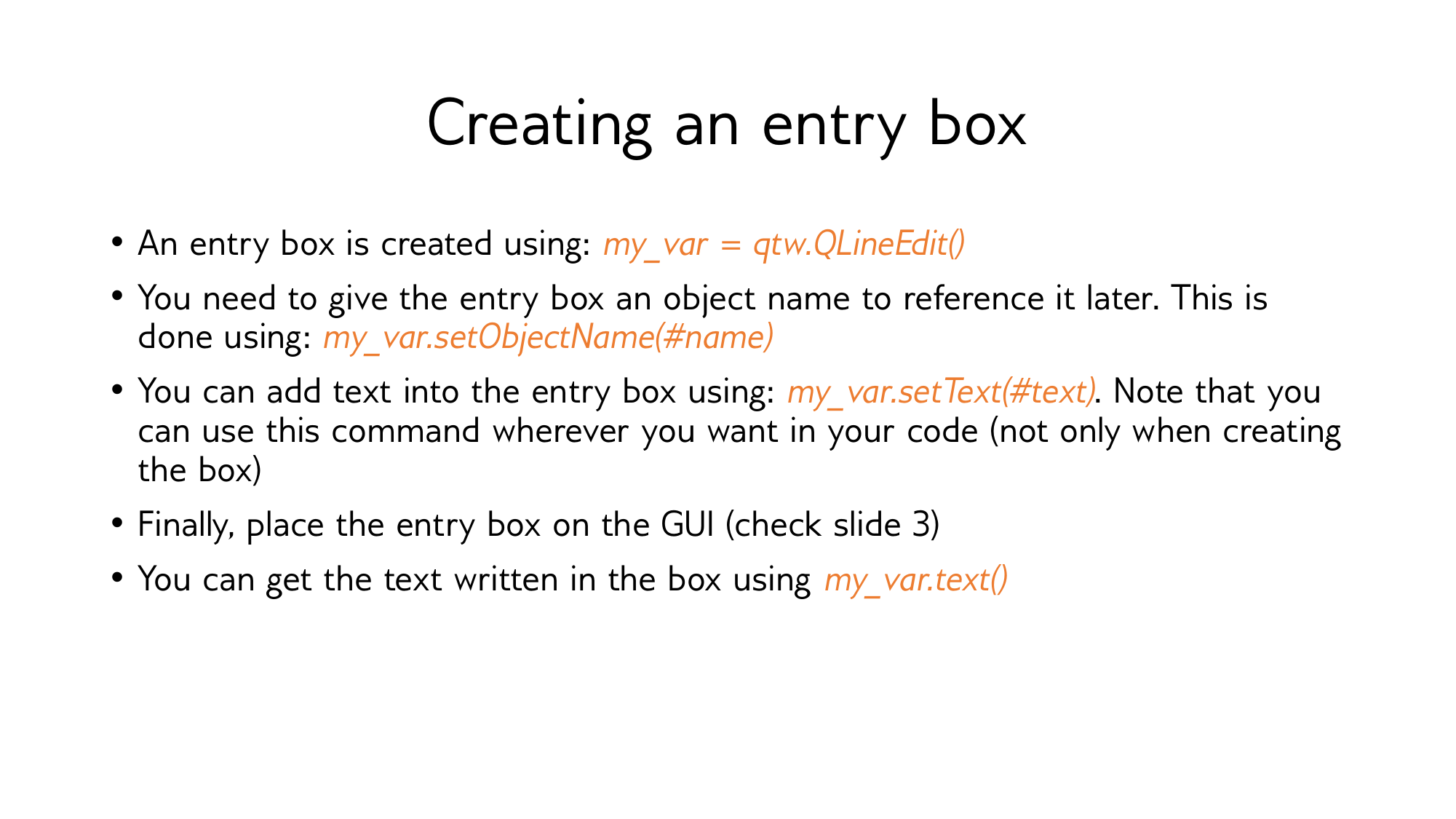

# Creating an entry box
An entry box is created using: my_var = qtw.QLineEdit()
You need to give the entry box an object name to reference it later. This is done using: my_var.setObjectName(#name)
You can add text into the entry box using: my_var.setText(#text). Note that you can use this command wherever you want in your code (not only when creating the box)
Finally, place the entry box on the GUI (check slide 3)
You can get the text written in the box using my_var.text()